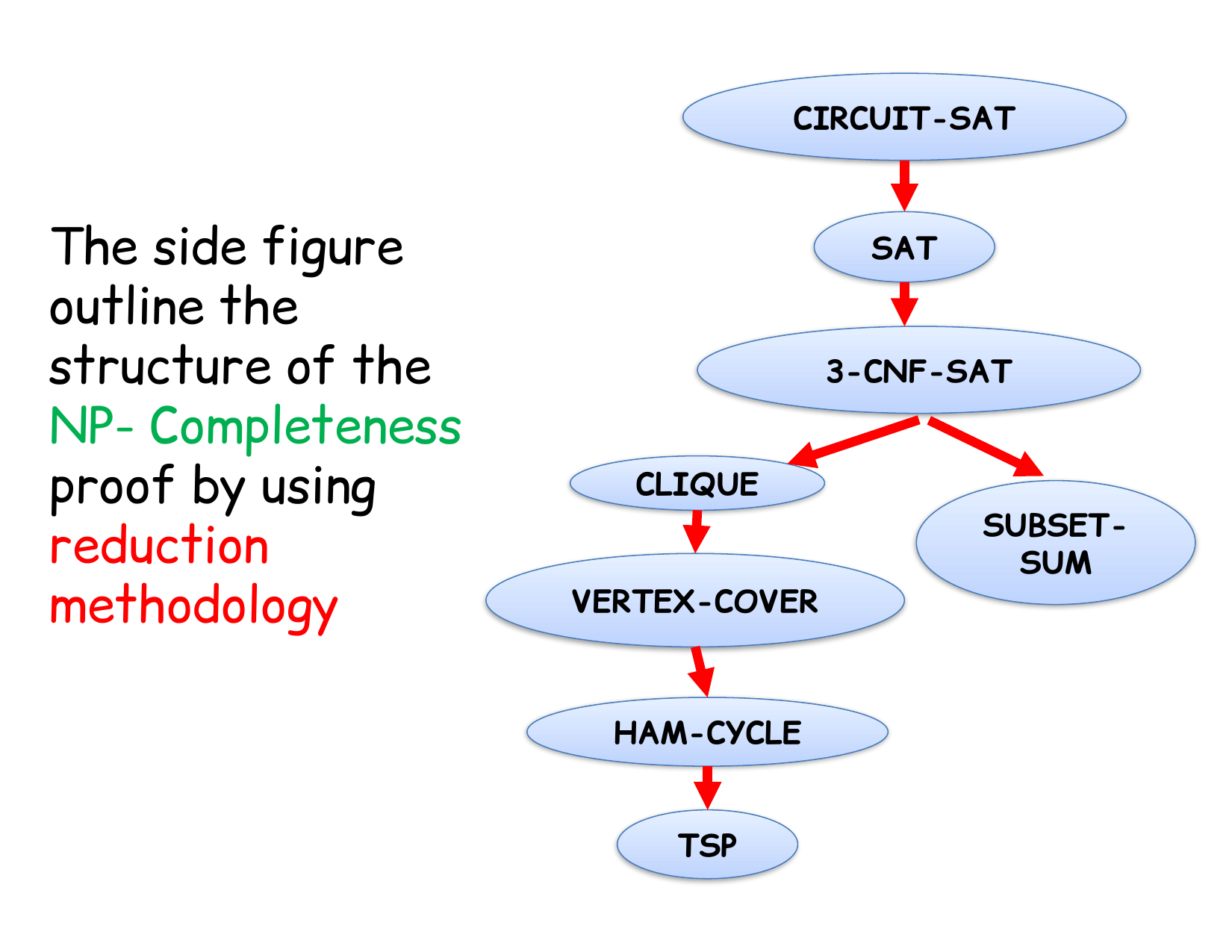

CIRCUIT-SAT
SAT
3-CNF-SAT
CLIQUE
SUBSET-SUM
VERTEX-COVER
HAM-CYCLE
TSP
The side figure outline the structure of the NP- Completeness proof by using reduction methodology